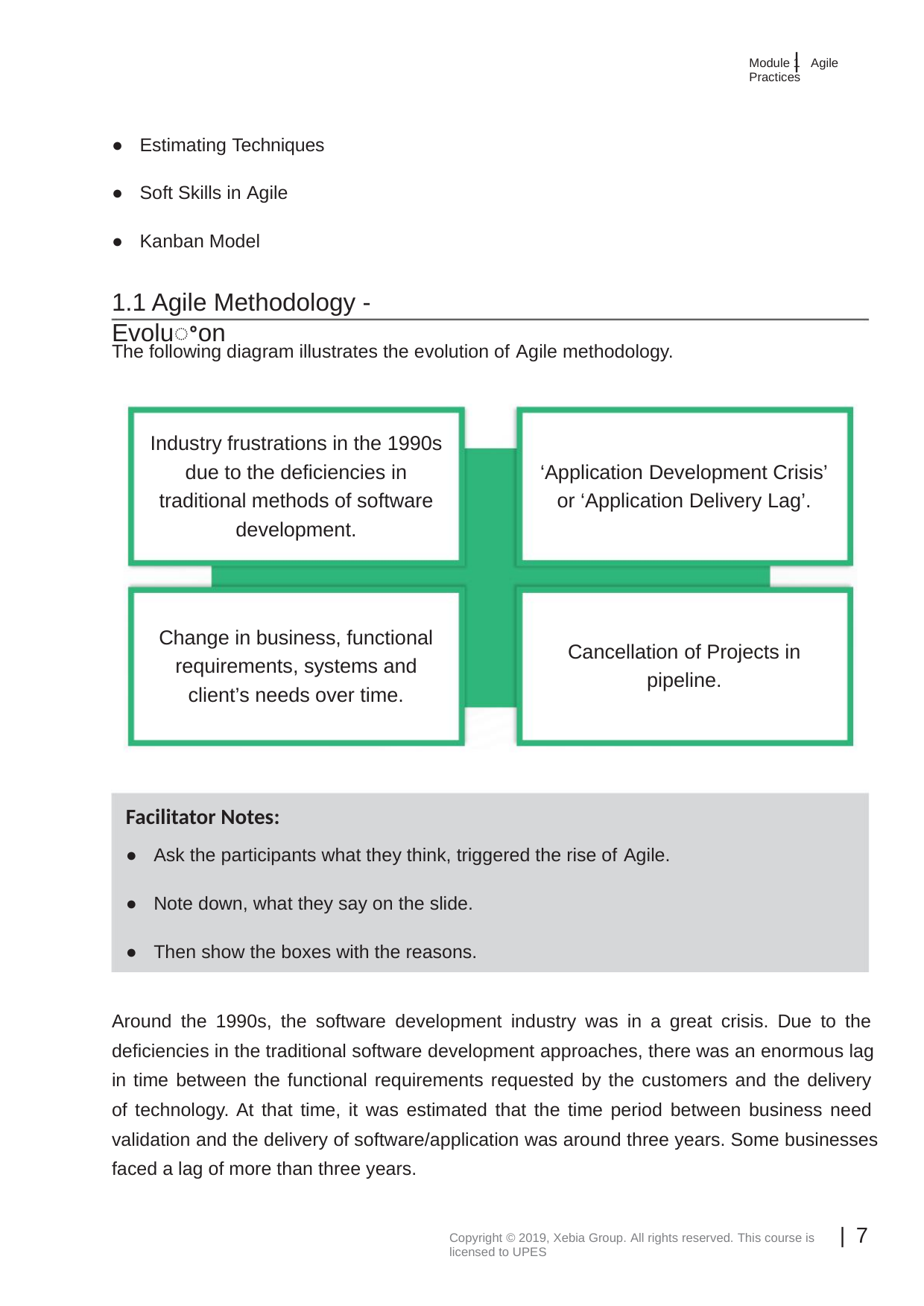

|
Module 1 Agile Practices
● Estimating Techniques
● Soft Skills in Agile
● Kanban Model

1.1 Agile Methodology - Evoluꢀon
The following diagram illustrates the evolution of Agile methodology.
Industry frustrations in the 1990s
due to the deficiencies in
traditional methods of software
development.
‘Application Development Crisis’
or ‘Application Delivery Lag’.
Change in business, functional
requirements, systems and
client’s needs over time.
Cancellation of Projects in
pipeline.
Facilitator Notes:
● Ask the participants what they think, triggered the rise of Agile.
● Note down, what they say on the slide.
● Then show the boxes with the reasons.
Around the 1990s, the software development industry was in a great crisis. Due to the
deﬁciencies in the traditional software development approaches, there was an enormous lag
in time between the functional requirements requested by the customers and the delivery
of technology. At that time, it was estimated that the time period between business need
validation and the delivery of software/application was around three years. Some businesses
faced a lag of more than three years.
| 7
Copyright © 2019, Xebia Group. All rights reserved. This course is licensed to UPES